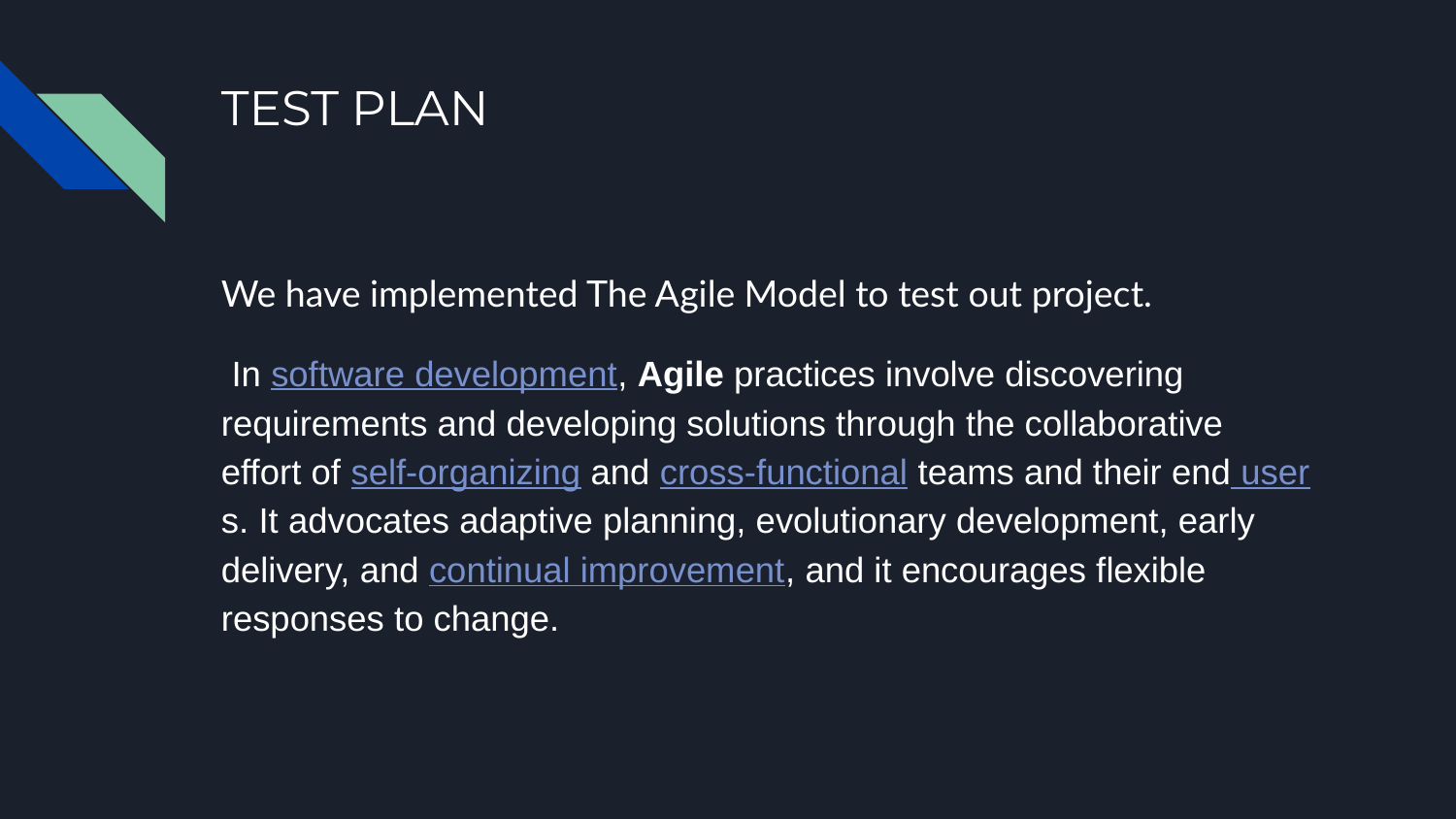

# TEST PLAN
We have implemented The Agile Model to test out project.
 In software development, Agile practices involve discovering requirements and developing solutions through the collaborative effort of self-organizing and cross-functional teams and their end users. It advocates adaptive planning, evolutionary development, early delivery, and continual improvement, and it encourages flexible responses to change.